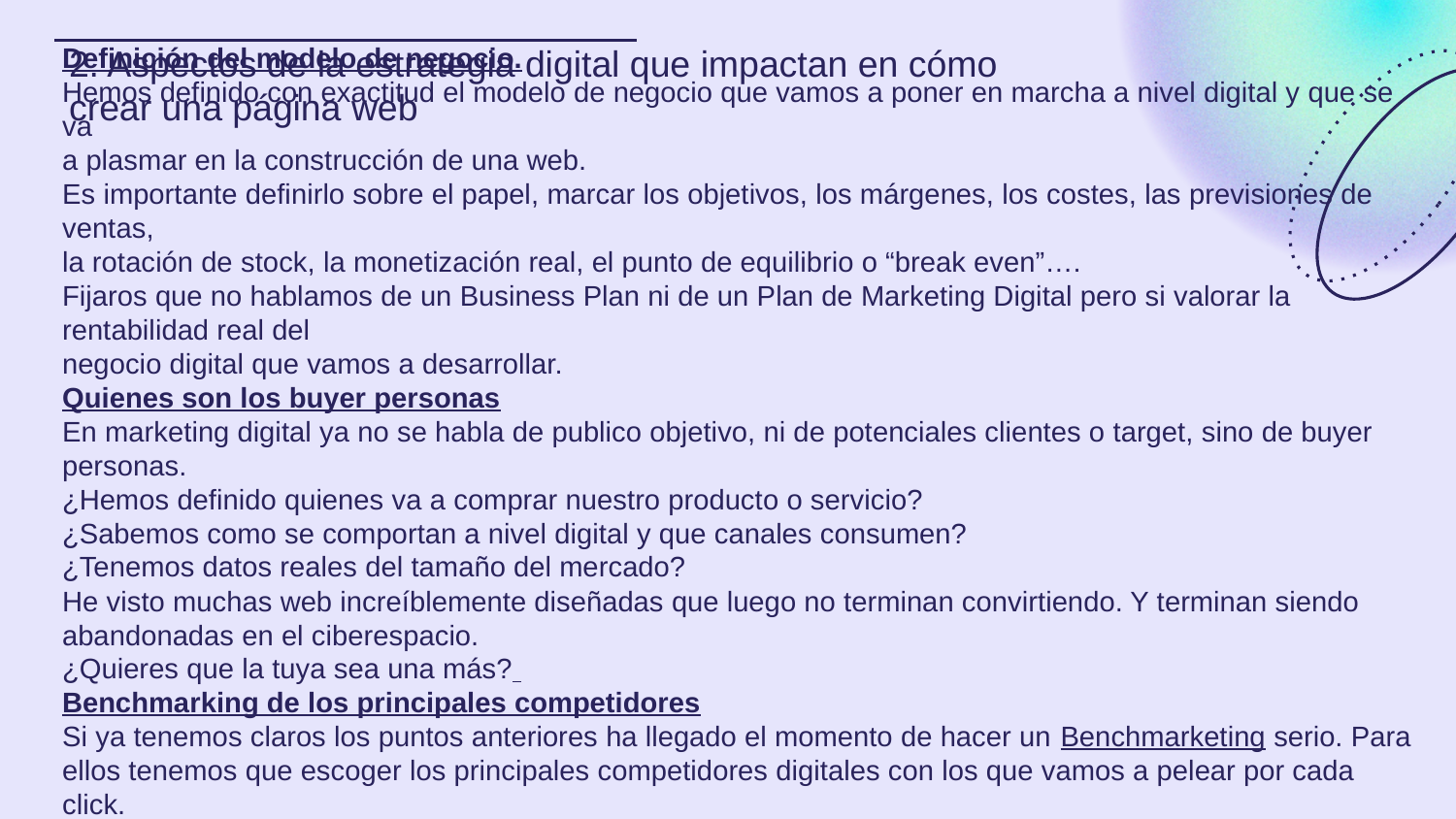

# 2. Aspectos de la estrategia digital que impactan en cómo crear una página web
Definición del modelo de negocio.
Hemos definido con exactitud el modelo de negocio que vamos a poner en marcha a nivel digital y que se va
a plasmar en la construcción de una web.
Es importante definirlo sobre el papel, marcar los objetivos, los márgenes, los costes, las previsiones de ventas,
la rotación de stock, la monetización real, el punto de equilibrio o “break even”….
Fijaros que no hablamos de un Business Plan ni de un Plan de Marketing Digital pero si valorar la rentabilidad real del
negocio digital que vamos a desarrollar.
Quienes son los buyer personas
En marketing digital ya no se habla de publico objetivo, ni de potenciales clientes o target, sino de buyer personas.
¿Hemos definido quienes va a comprar nuestro producto o servicio?
¿Sabemos como se comportan a nivel digital y que canales consumen?
¿Tenemos datos reales del tamaño del mercado?
He visto muchas web increíblemente diseñadas que luego no terminan convirtiendo. Y terminan siendo abandonadas en el ciberespacio.
¿Quieres que la tuya sea una más?
Benchmarking de los principales competidores
Si ya tenemos claros los puntos anteriores ha llegado el momento de hacer un Benchmarketing serio. Para ellos tenemos que escoger los principales competidores digitales con los que vamos a pelear por cada click.
En este caso a parte e analizar la estrategia SEO o que hacen en Redes Sociales nos vamos a auditar cada una de sus páginas webs a: